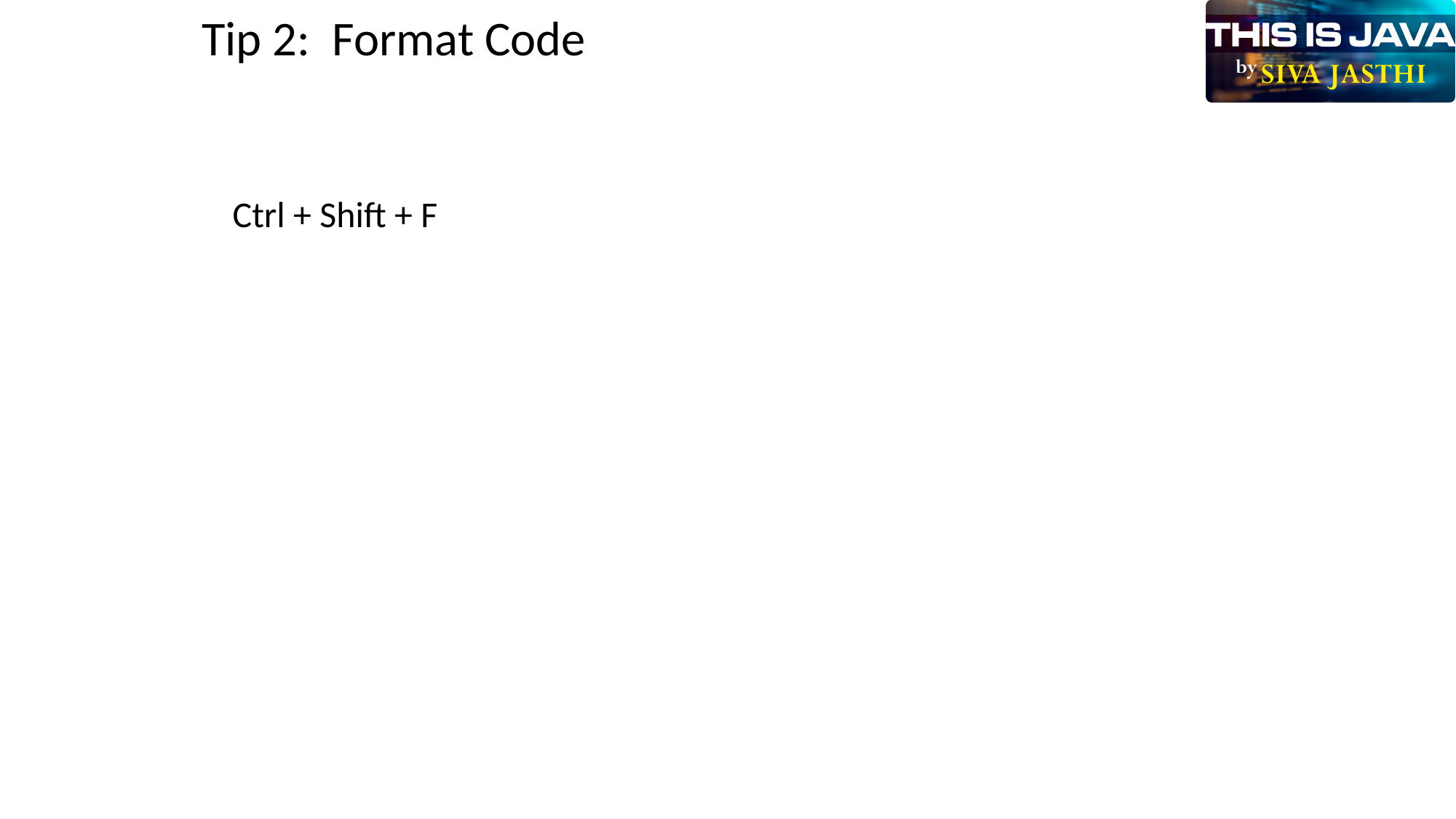

Tip 2:  Format Code

Ctrl + Shift + F